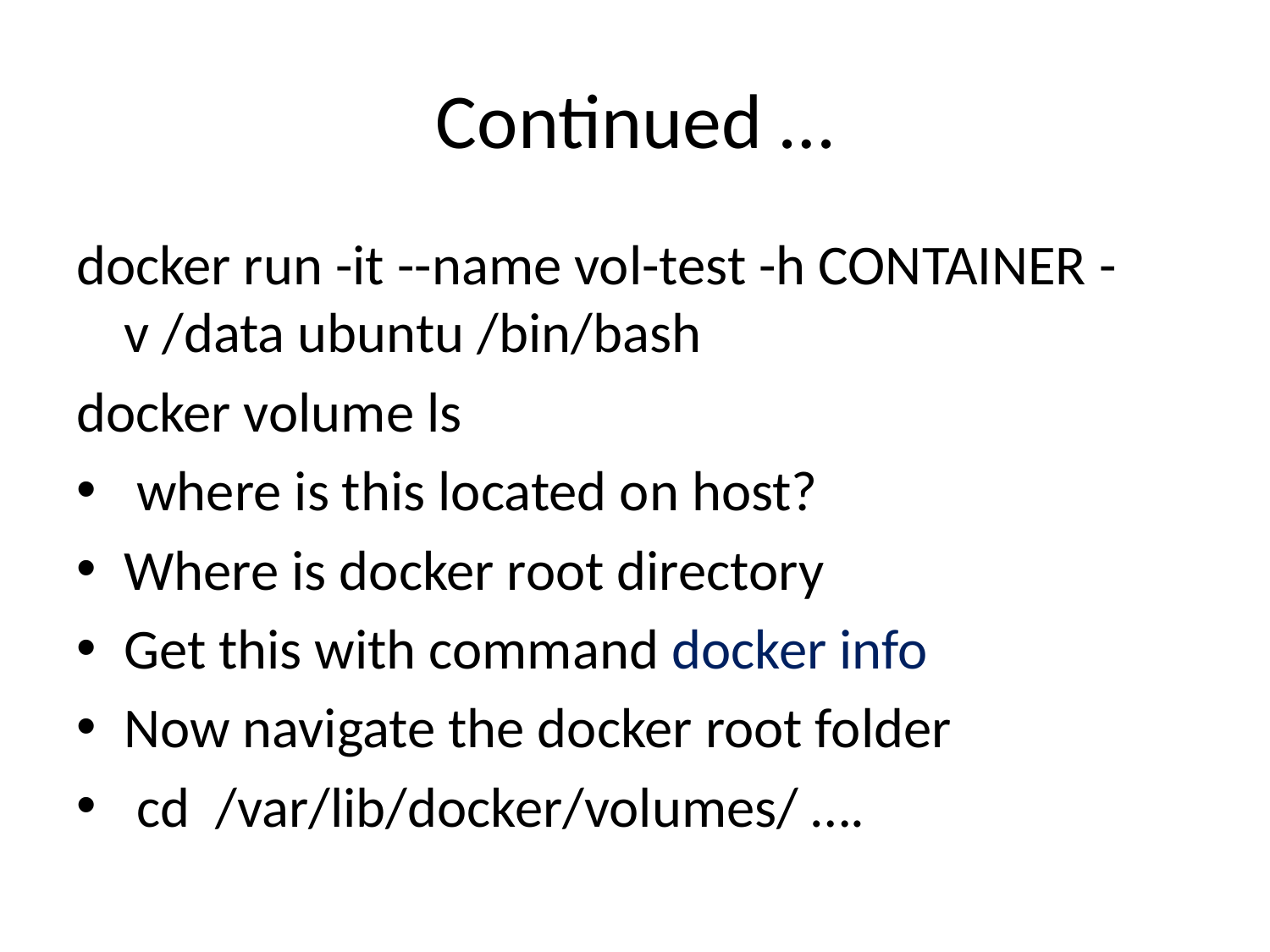

# Continued …
docker run -it --name vol-test -h CONTAINER -v /data ubuntu /bin/bash
docker volume ls
 where is this located on host?
Where is docker root directory
Get this with command docker info
Now navigate the docker root folder
 cd  /var/lib/docker/volumes/ ….